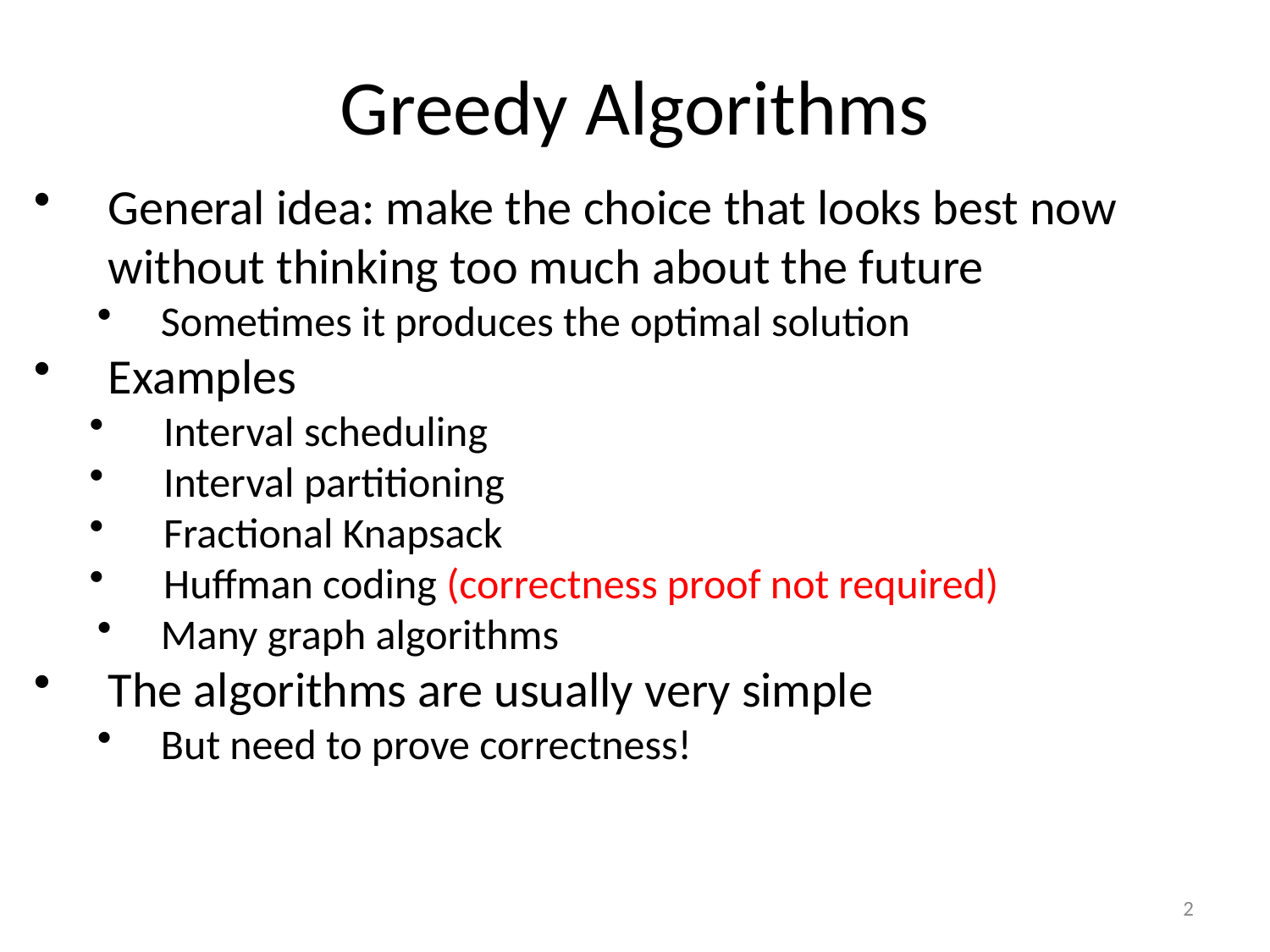

Greedy Algorithms
General idea: make the choice that looks best now without thinking too much about the future
Sometimes it produces the optimal solution
Examples
Interval scheduling
Interval partitioning
Fractional Knapsack
Huffman coding (correctness proof not required)
Many graph algorithms
The algorithms are usually very simple
But need to prove correctness!
2